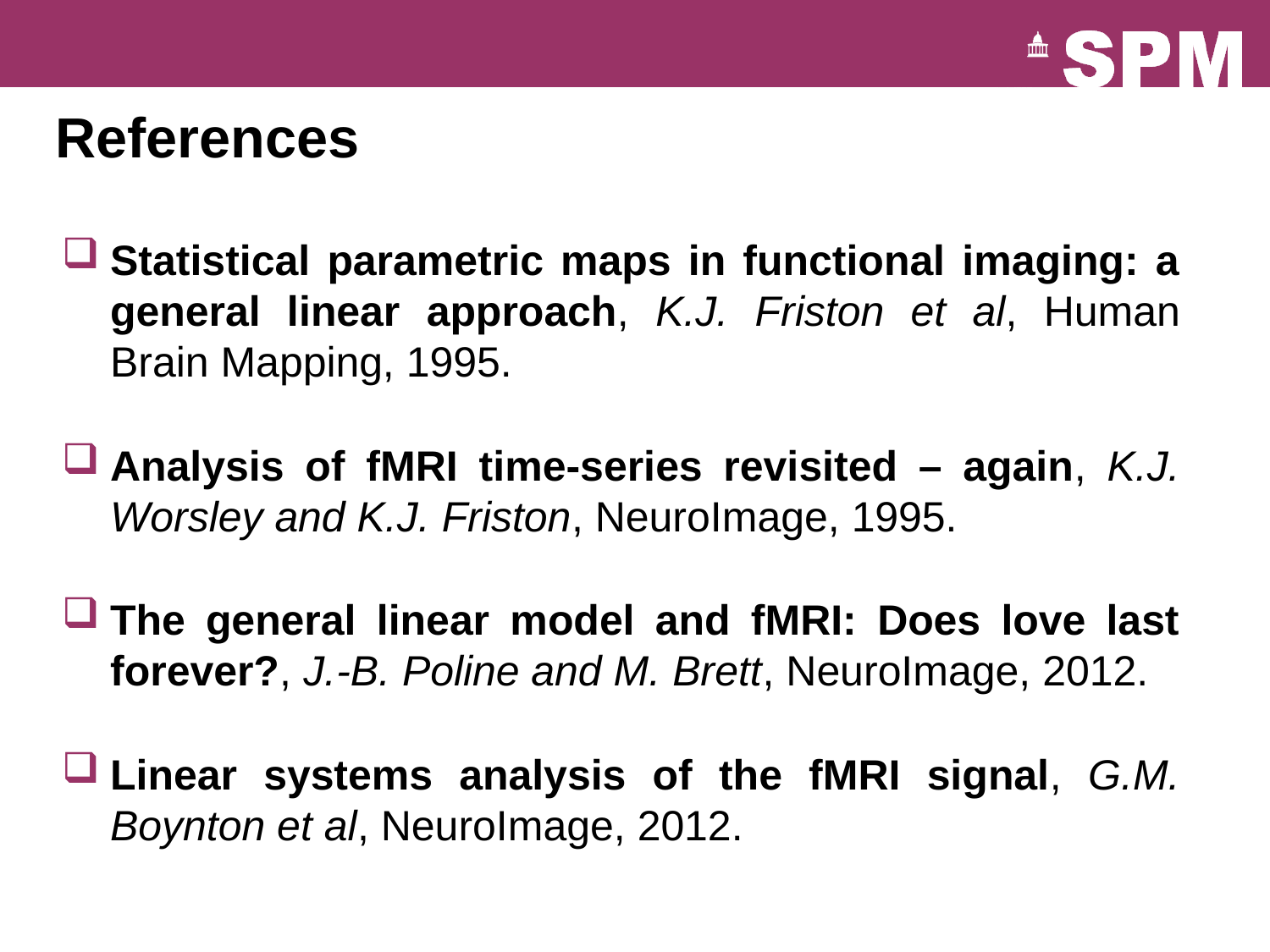

# References
Statistical parametric maps in functional imaging: a general linear approach, K.J. Friston et al, Human Brain Mapping, 1995.

Analysis of fMRI time-series revisited – again, K.J. Worsley and K.J. Friston, NeuroImage, 1995.

The general linear model and fMRI: Does love last forever?, J.-B. Poline and M. Brett, NeuroImage, 2012.

Linear systems analysis of the fMRI signal, G.M. Boynton et al, NeuroImage, 2012.